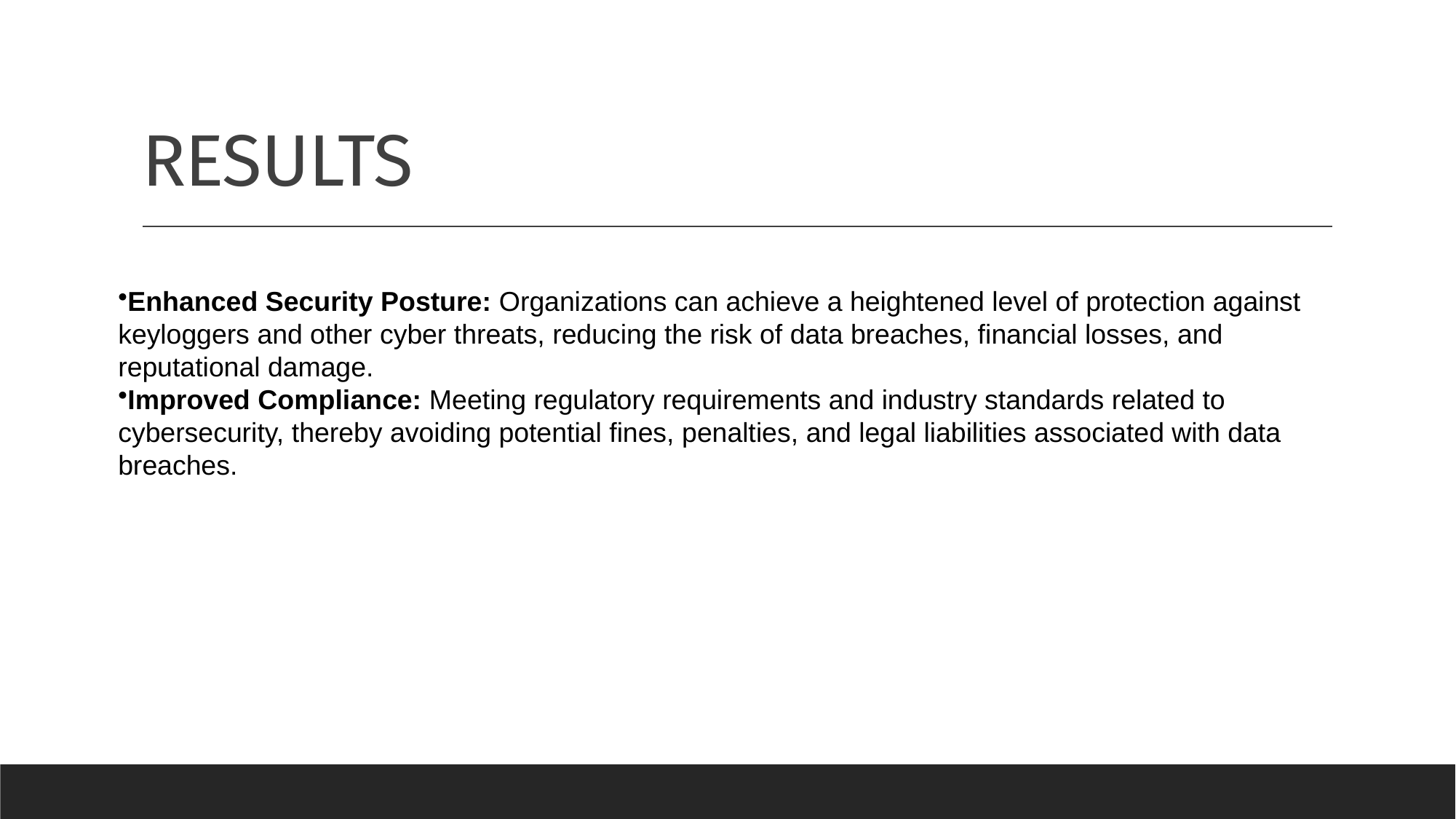

# RESULTS
Enhanced Security Posture: Organizations can achieve a heightened level of protection against keyloggers and other cyber threats, reducing the risk of data breaches, financial losses, and reputational damage.
Improved Compliance: Meeting regulatory requirements and industry standards related to cybersecurity, thereby avoiding potential fines, penalties, and legal liabilities associated with data breaches.